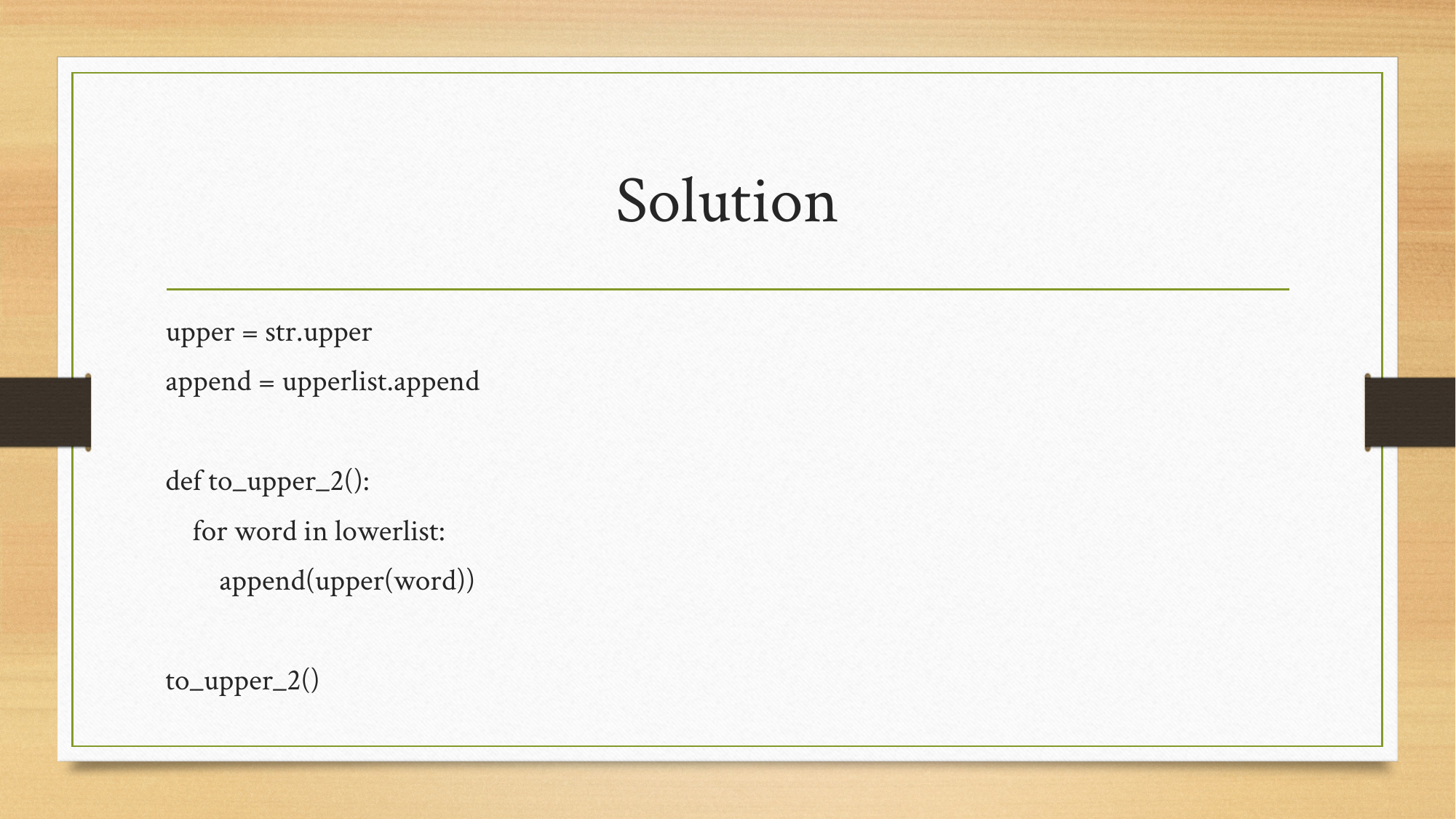

# Solution
upper = str.upper
append = upperlist.append

def to_upper_2():
    for word in lowerlist:
        append(upper(word))

to_upper_2()